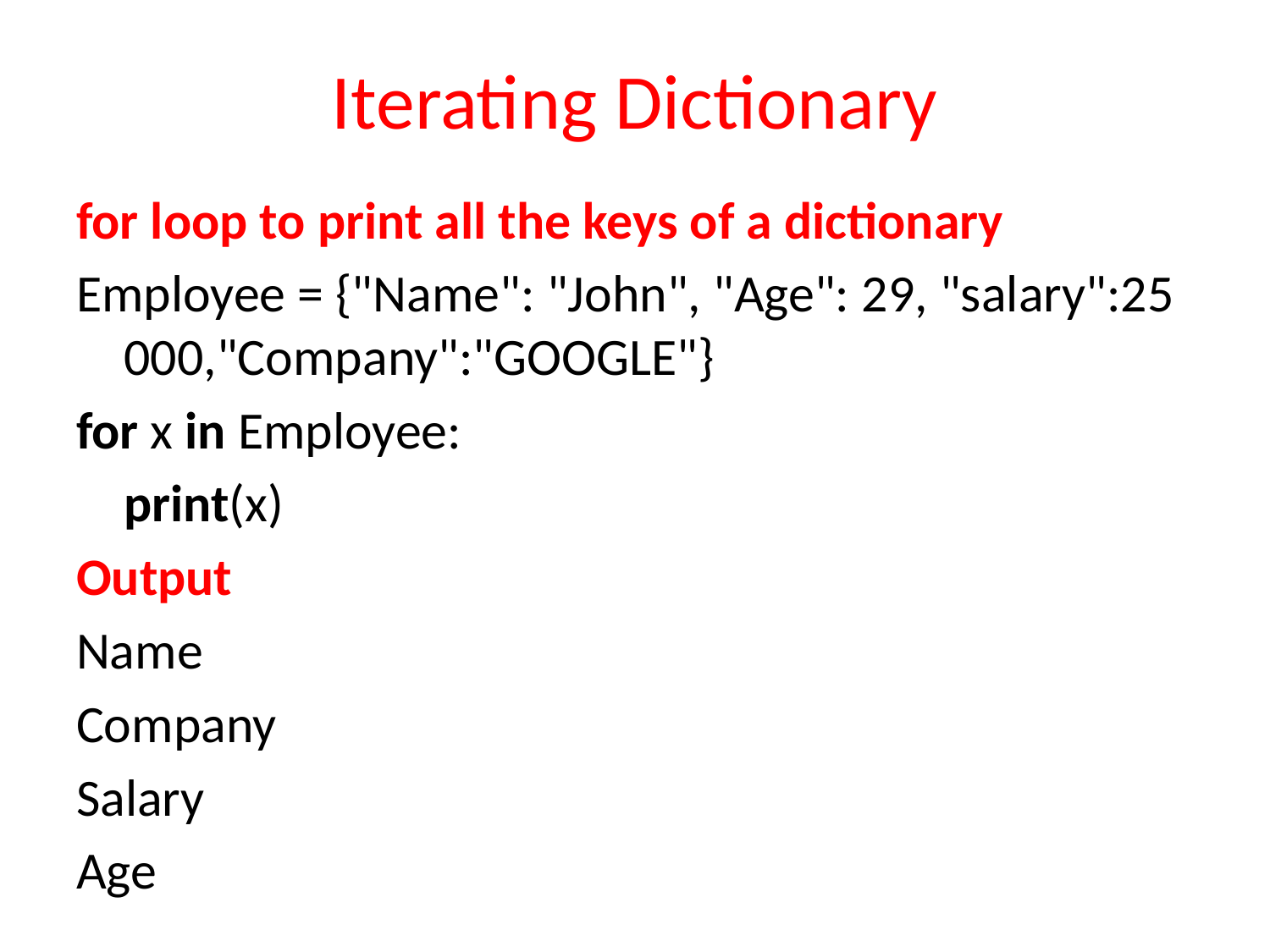

# Iterating Dictionary
for loop to print all the keys of a dictionary
Employee = {"Name": "John", "Age": 29, "salary":25000,"Company":"GOOGLE"}
for x in Employee:
    print(x)
Output
Name
Company
Salary
Age